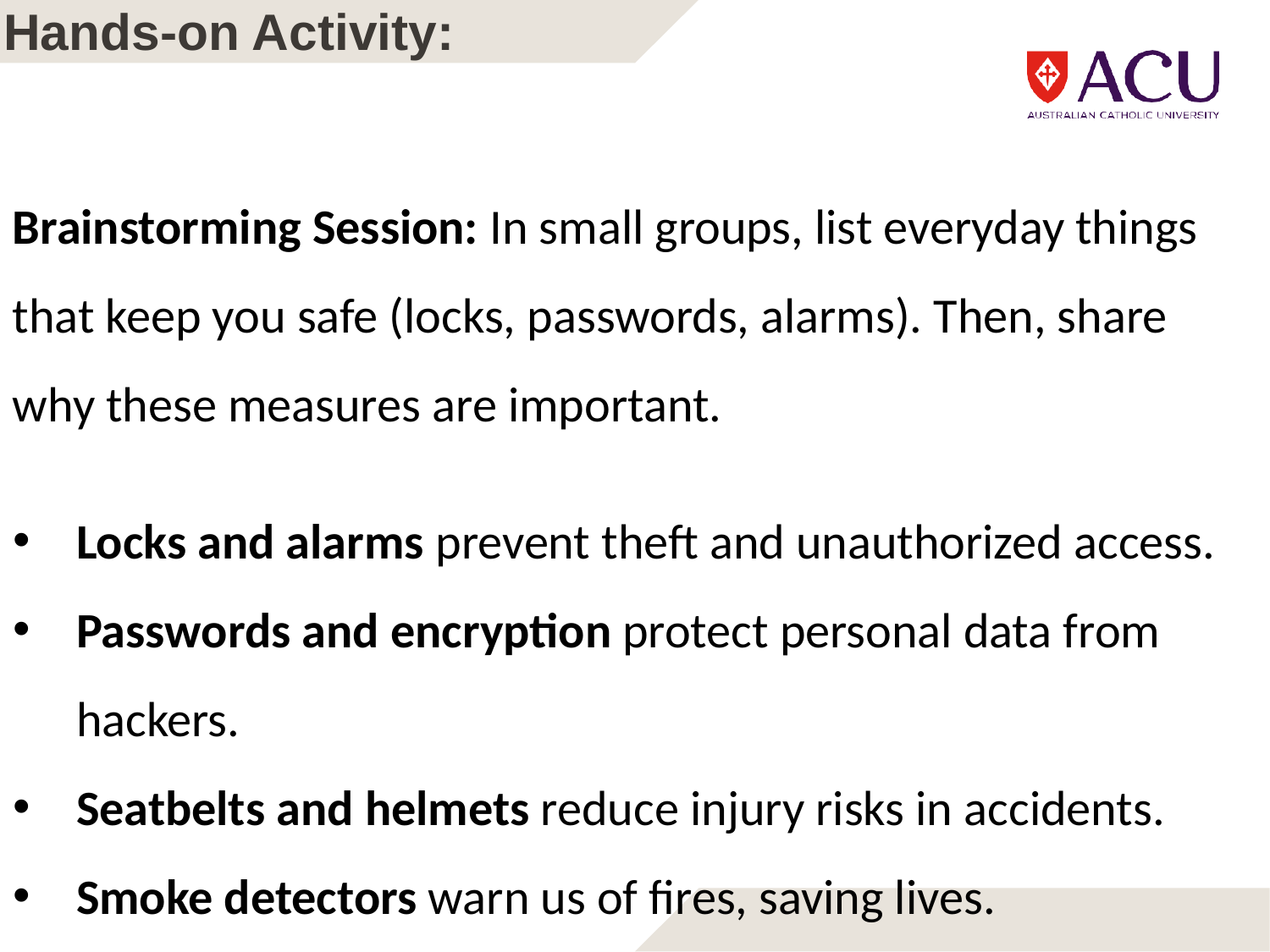

# Hands-on Activity:
Brainstorming Session: In small groups, list everyday things that keep you safe (locks, passwords, alarms). Then, share why these measures are important.
Locks and alarms prevent theft and unauthorized access.
Passwords and encryption protect personal data from hackers.
Seatbelts and helmets reduce injury risks in accidents.
Smoke detectors warn us of fires, saving lives.